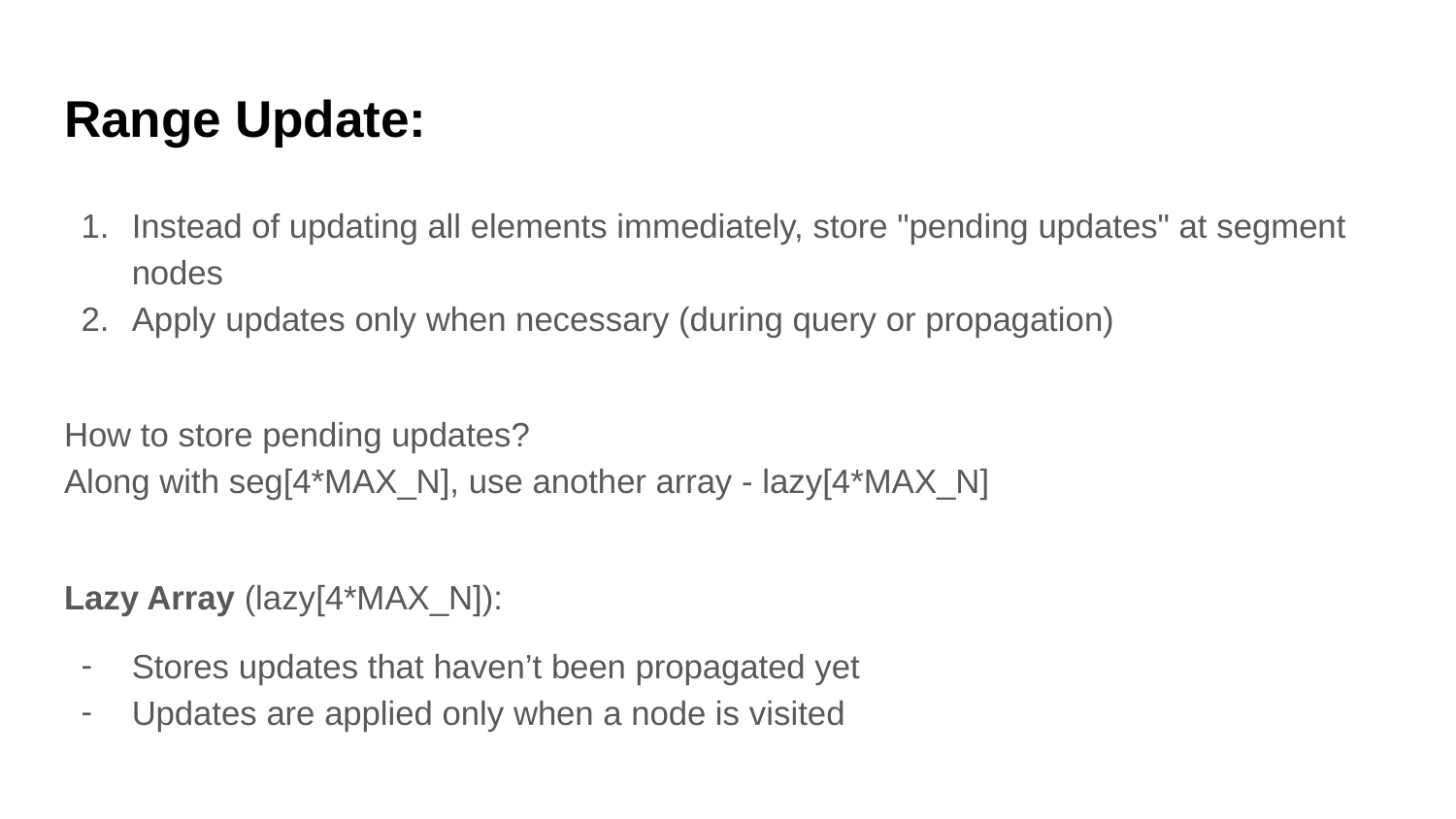

# Range Update:
Instead of updating all elements immediately, store "pending updates" at segment nodes
Apply updates only when necessary (during query or propagation)

How to store pending updates?
Along with seg[4*MAX_N], use another array - lazy[4*MAX_N]

Lazy Array (lazy[4*MAX_N]):
Stores updates that haven’t been propagated yet
Updates are applied only when a node is visited